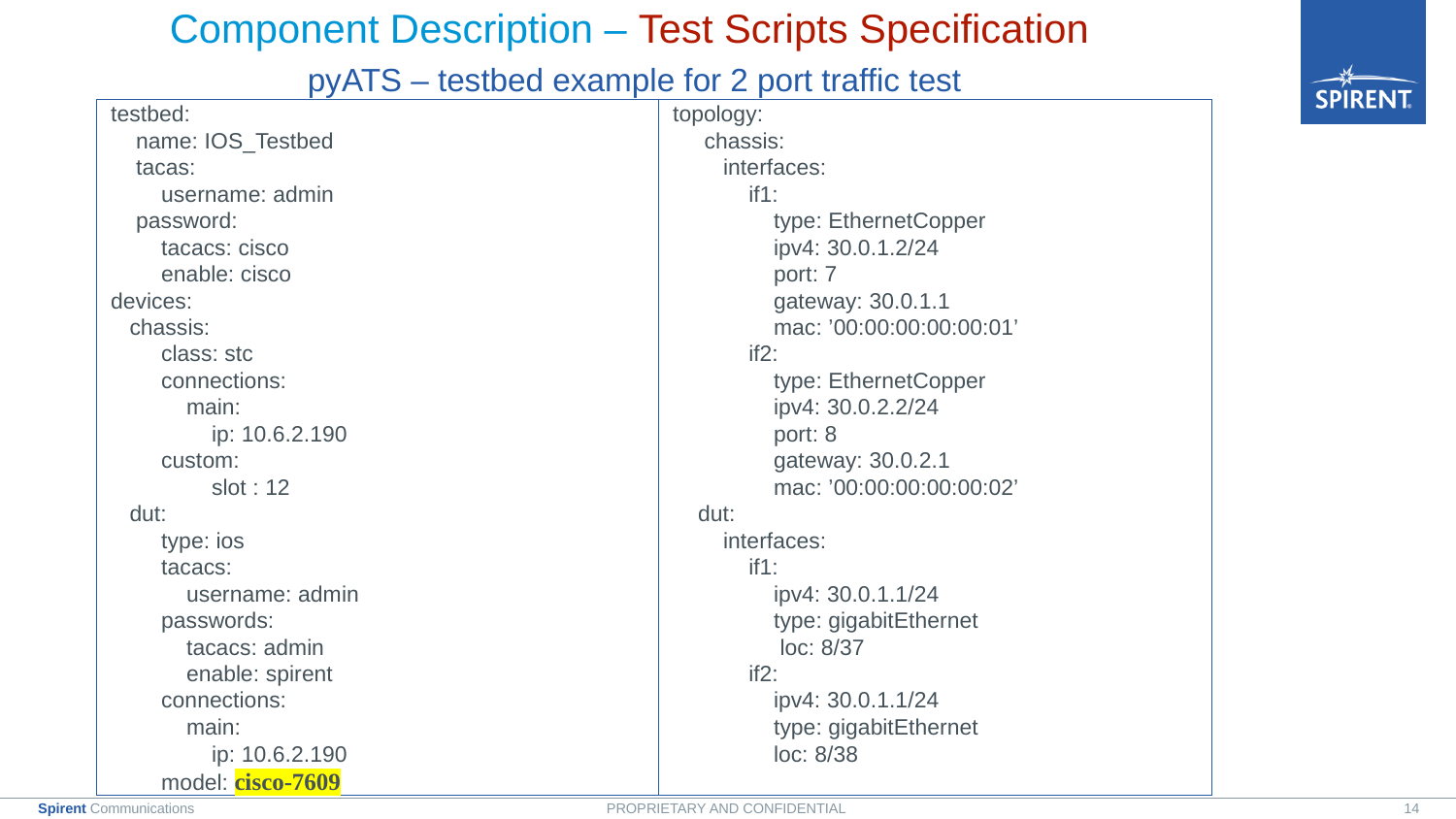

# Component Description – Test Scripts Specification pyATS – testbed example for 2 port traffic test
testbed:
    name: IOS_Testbed
    tacas:
        username: admin
    password:
        tacacs: cisco
        enable: cisco
devices:
   chassis:
        class: stc
        connections:
            main:
                ip: 10.6.2.190
        custom:
                slot : 12
   dut:
        type: ios
        tacacs:
            username: admin
        passwords:
            tacacs: admin
            enable: spirent
        connections:
            main:
                ip: 10.6.2.190
        model: cisco-7609
topology:
     chassis:
        interfaces:
            if1:
                type: EthernetCopper
                ipv4: 30.0.1.2/24
                port: 7
                gateway: 30.0.1.1
                mac: ’00:00:00:00:00:01’
            if2:
                type: EthernetCopper
                ipv4: 30.0.2.2/24
                port: 8
                gateway: 30.0.2.1
                mac: ’00:00:00:00:00:02’
    dut:
        interfaces:
            if1:
                ipv4: 30.0.1.1/24
                type: gigabitEthernet
                 loc: 8/37
            if2:
                ipv4: 30.0.1.1/24
                type: gigabitEthernet
                loc: 8/38